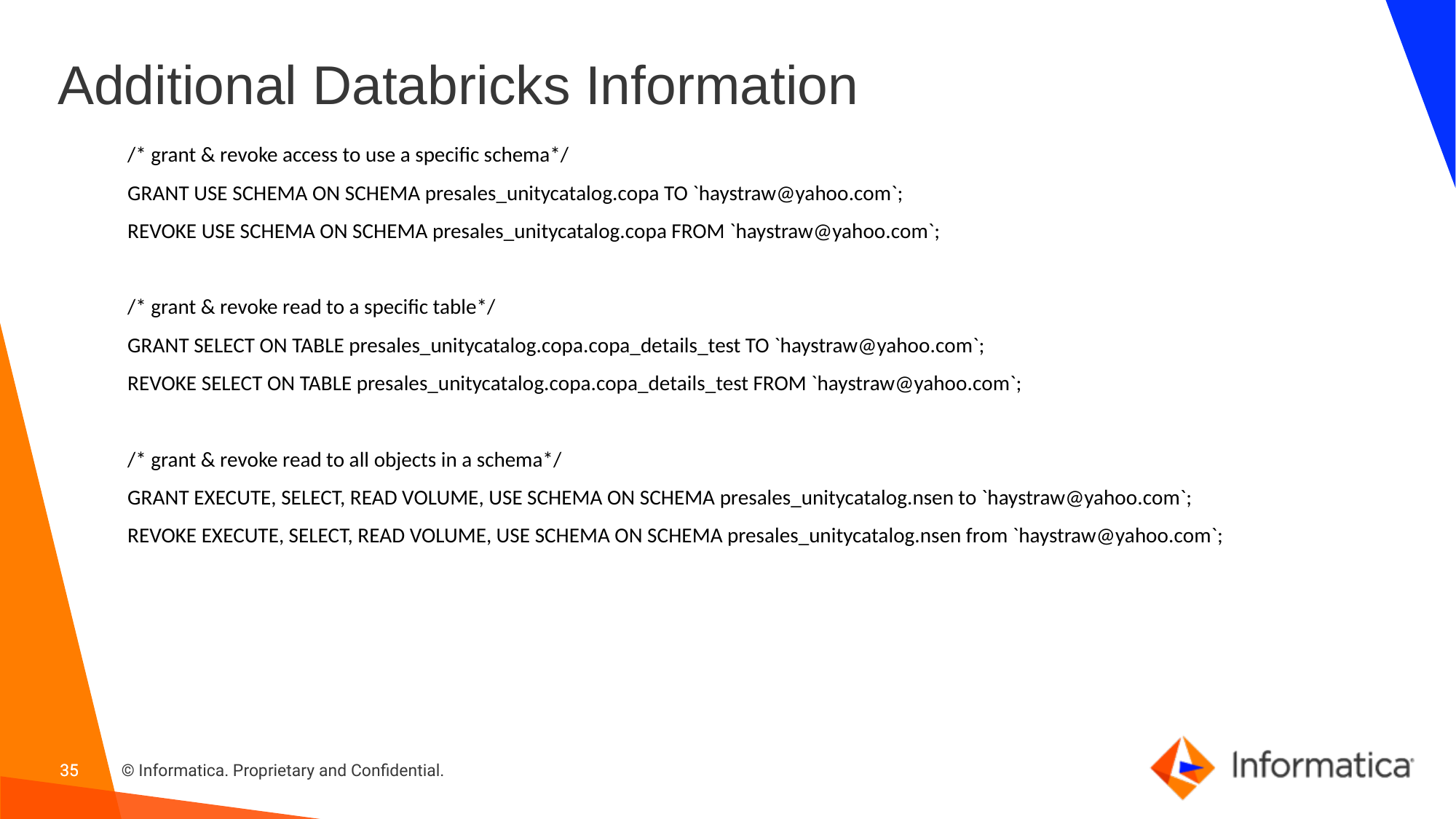

# Additional Databricks Information
/* grant & revoke access to use a specific schema*/
GRANT USE SCHEMA ON SCHEMA presales_unitycatalog.copa TO `haystraw@yahoo.com`;
REVOKE USE SCHEMA ON SCHEMA presales_unitycatalog.copa FROM `haystraw@yahoo.com`;

/* grant & revoke read to a specific table*/
GRANT SELECT ON TABLE presales_unitycatalog.copa.copa_details_test TO `haystraw@yahoo.com`;
REVOKE SELECT ON TABLE presales_unitycatalog.copa.copa_details_test FROM `haystraw@yahoo.com`;

/* grant & revoke read to all objects in a schema*/
GRANT EXECUTE, SELECT, READ VOLUME, USE SCHEMA ON SCHEMA presales_unitycatalog.nsen to `haystraw@yahoo.com`;
REVOKE EXECUTE, SELECT, READ VOLUME, USE SCHEMA ON SCHEMA presales_unitycatalog.nsen from `haystraw@yahoo.com`;